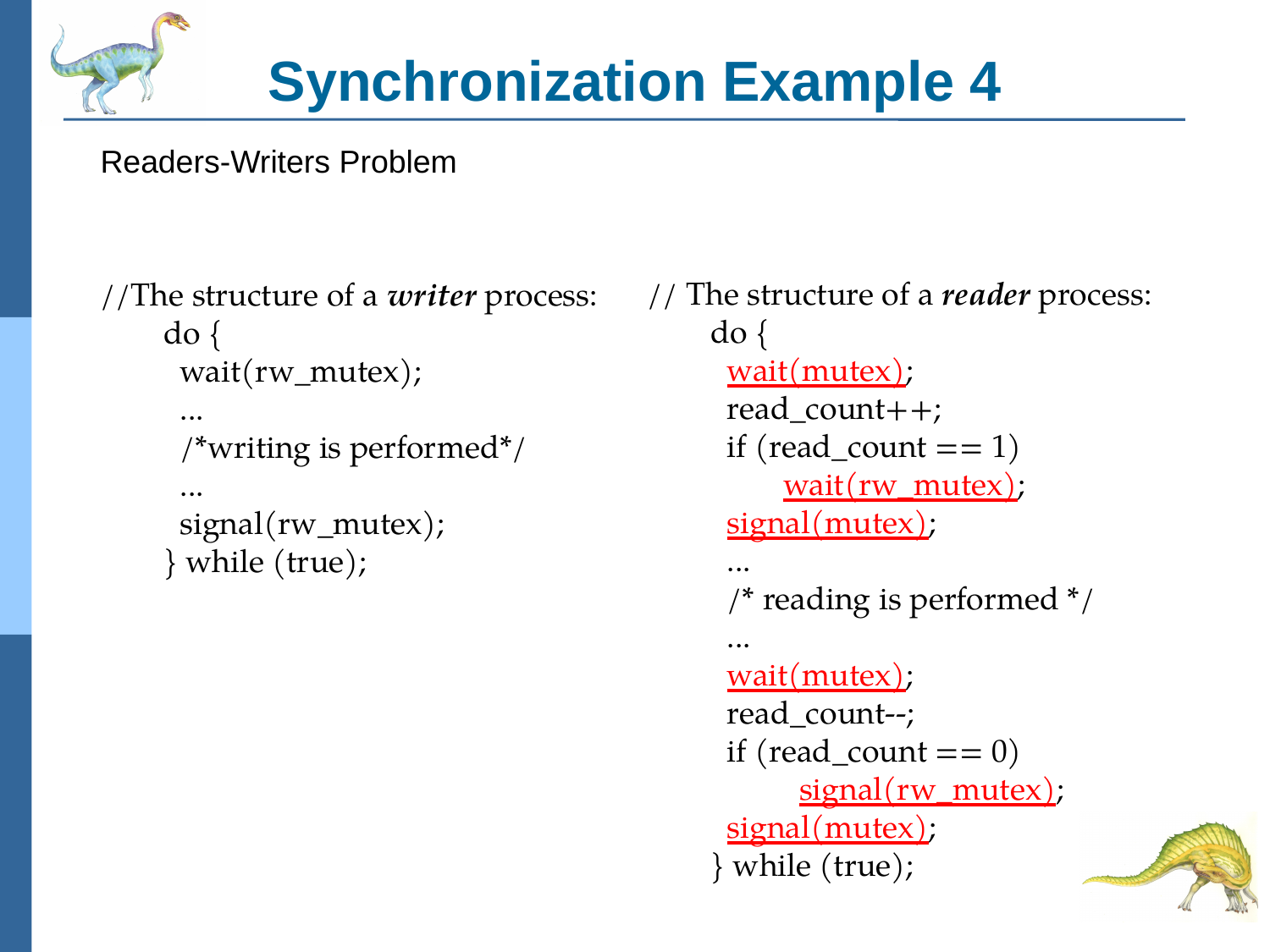

# Synchronization Example 4
Readers-Writers Problem
// The structure of a reader process:
do {
  wait(mutex);
  read_count++;
  if (read_count == 1)
         wait(rw_mutex);
  signal(mutex);
  ...
  /* reading is performed */
  ...
  wait(mutex);
  read_count--;
  if (read_count == 0)
           signal(rw_mutex);
  signal(mutex);
} while (true);

//The structure of a writer process:
do {
  wait(rw_mutex);
  ...
  /*writing is performed*/
  ...
  signal(rw_mutex);
} while (true);